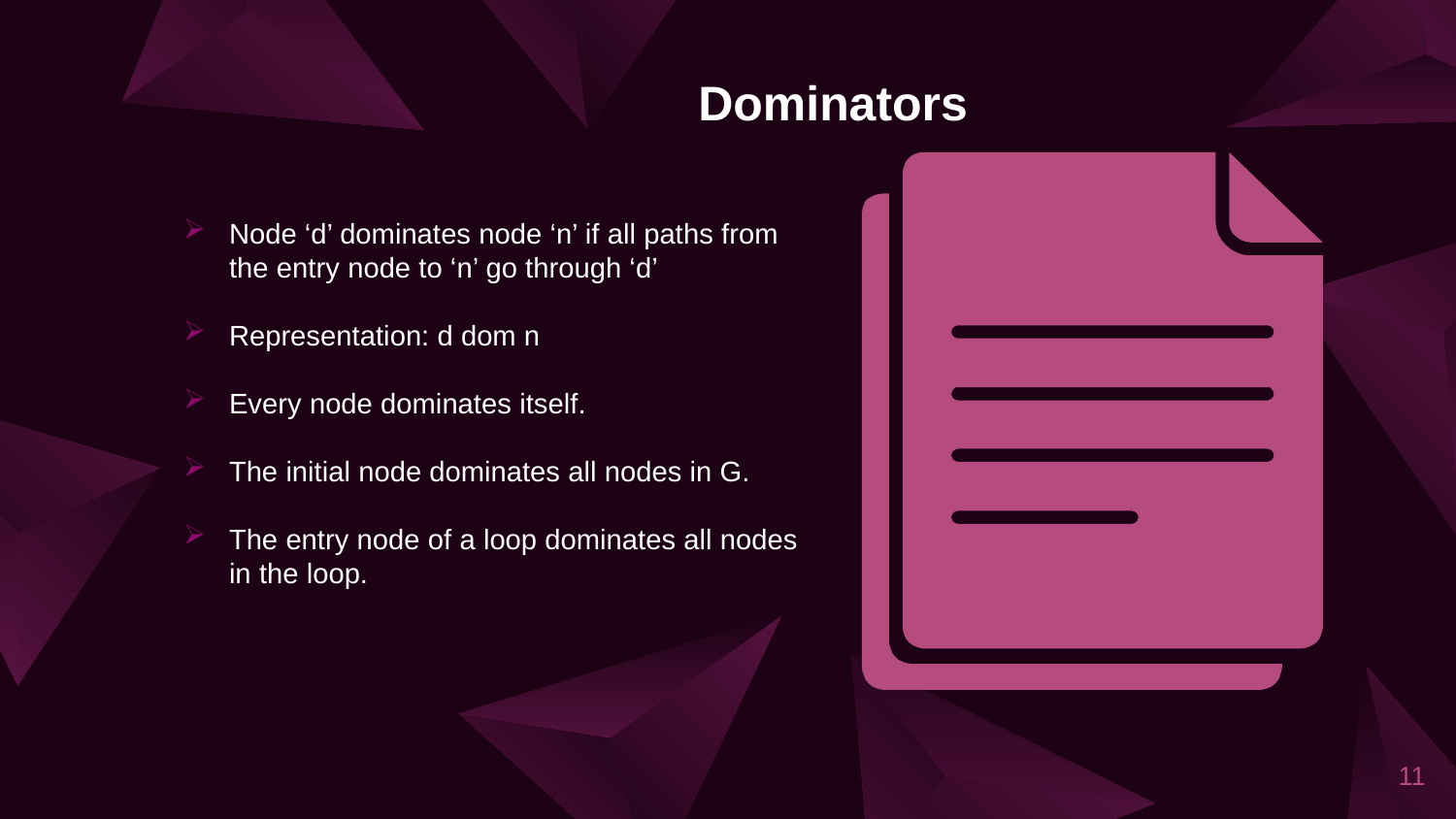

Dominators

Node ‘d’ dominates node ‘n’ if all paths from the entry node to ‘n’ go through ‘d’

Representation: d dom n

Every node dominates itself.

The initial node dominates all nodes in G.

The entry node of a loop dominates all nodes in the loop.
11